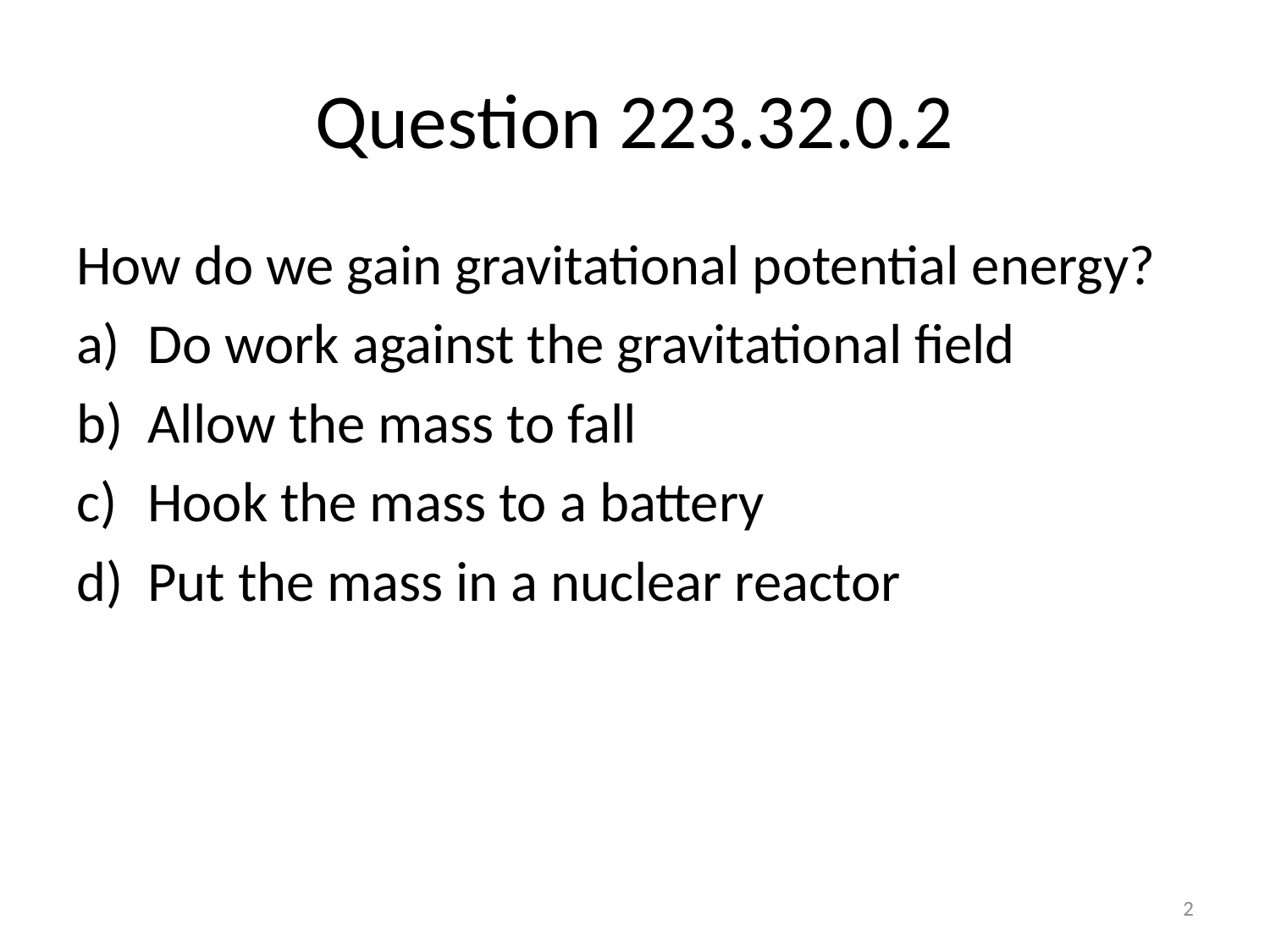

# Question 223.32.0.2
How do we gain gravitational potential energy?
Do work against the gravitational field
Allow the mass to fall
Hook the mass to a battery
Put the mass in a nuclear reactor

2